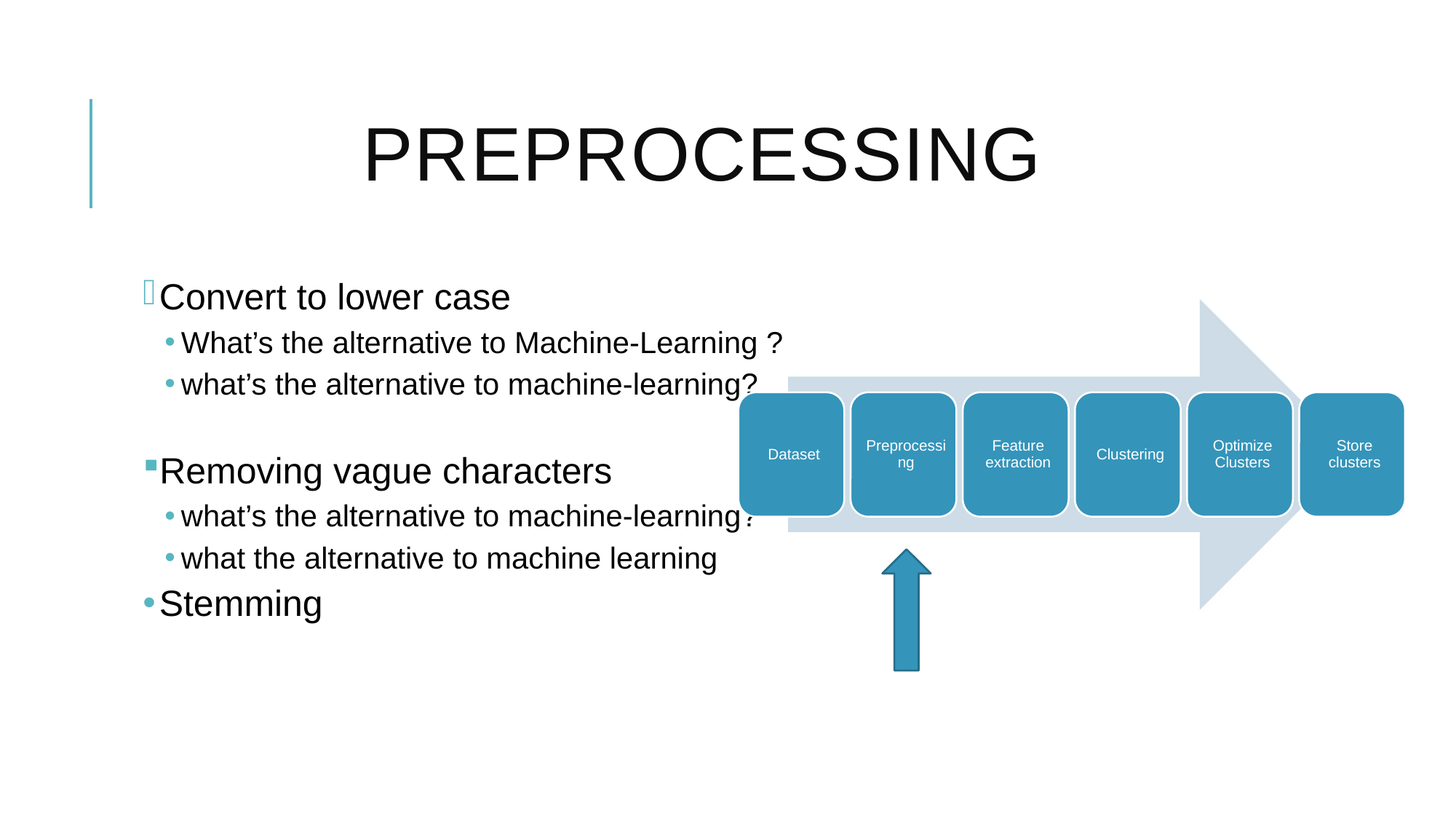

# PREPROCESSING
Convert to lower case
What’s the alternative to Machine-Learning ?
what’s the alternative to machine-learning?

Removing vague characters
what’s the alternative to machine-learning?
what the alternative to machine learning
Stemming

Dataset
Preprocessing
Feature extraction
Clustering
Optimize Clusters
Store clusters